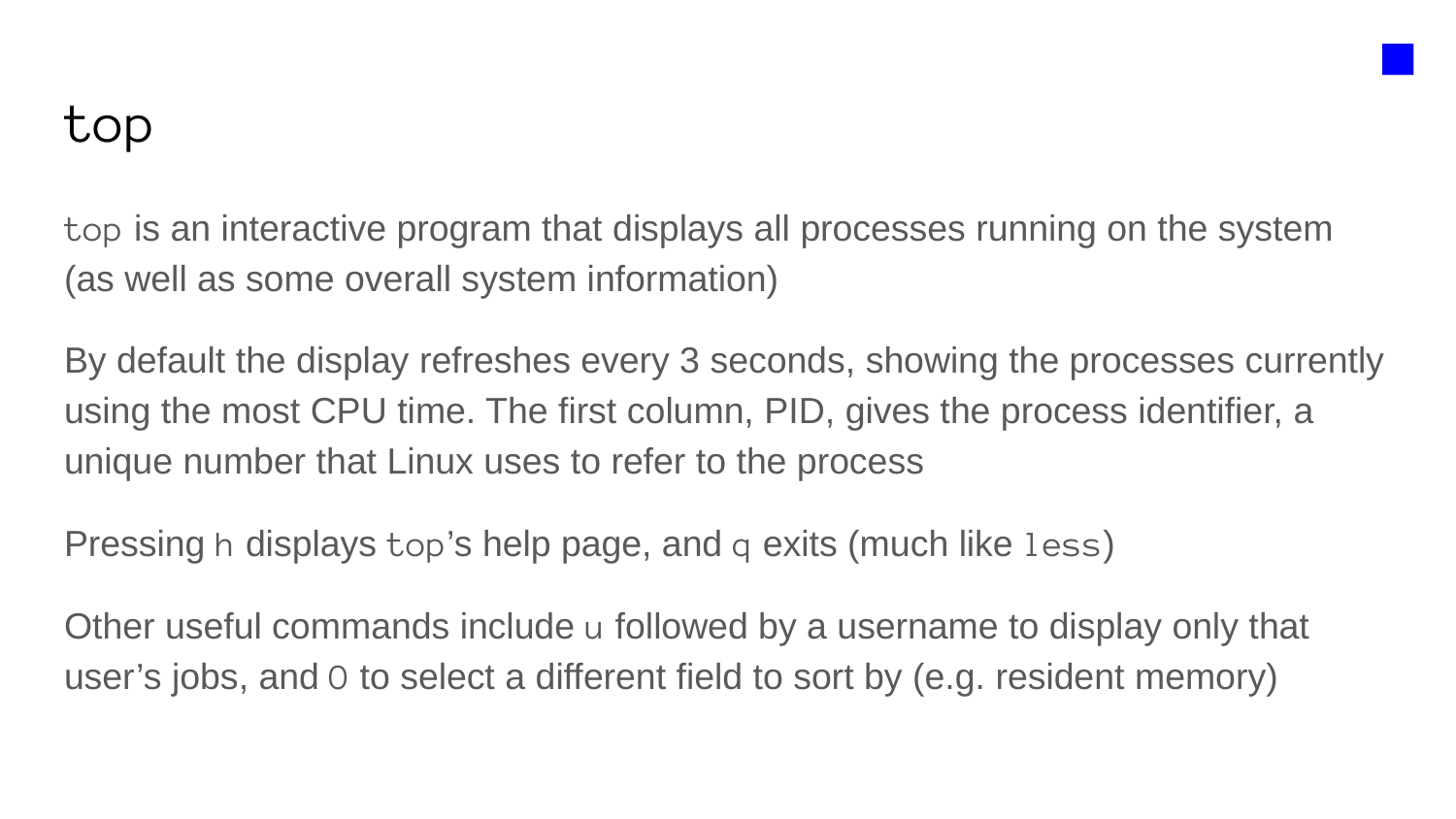

■
# top
top is an interactive program that displays all processes running on the system (as well as some overall system information)
By default the display refreshes every 3 seconds, showing the processes currently using the most CPU time. The first column, PID, gives the process identifier, a unique number that Linux uses to refer to the process
Pressing h displays top’s help page, and q exits (much like less)
Other useful commands include u followed by a username to display only that user’s jobs, and O to select a different field to sort by (e.g. resident memory)